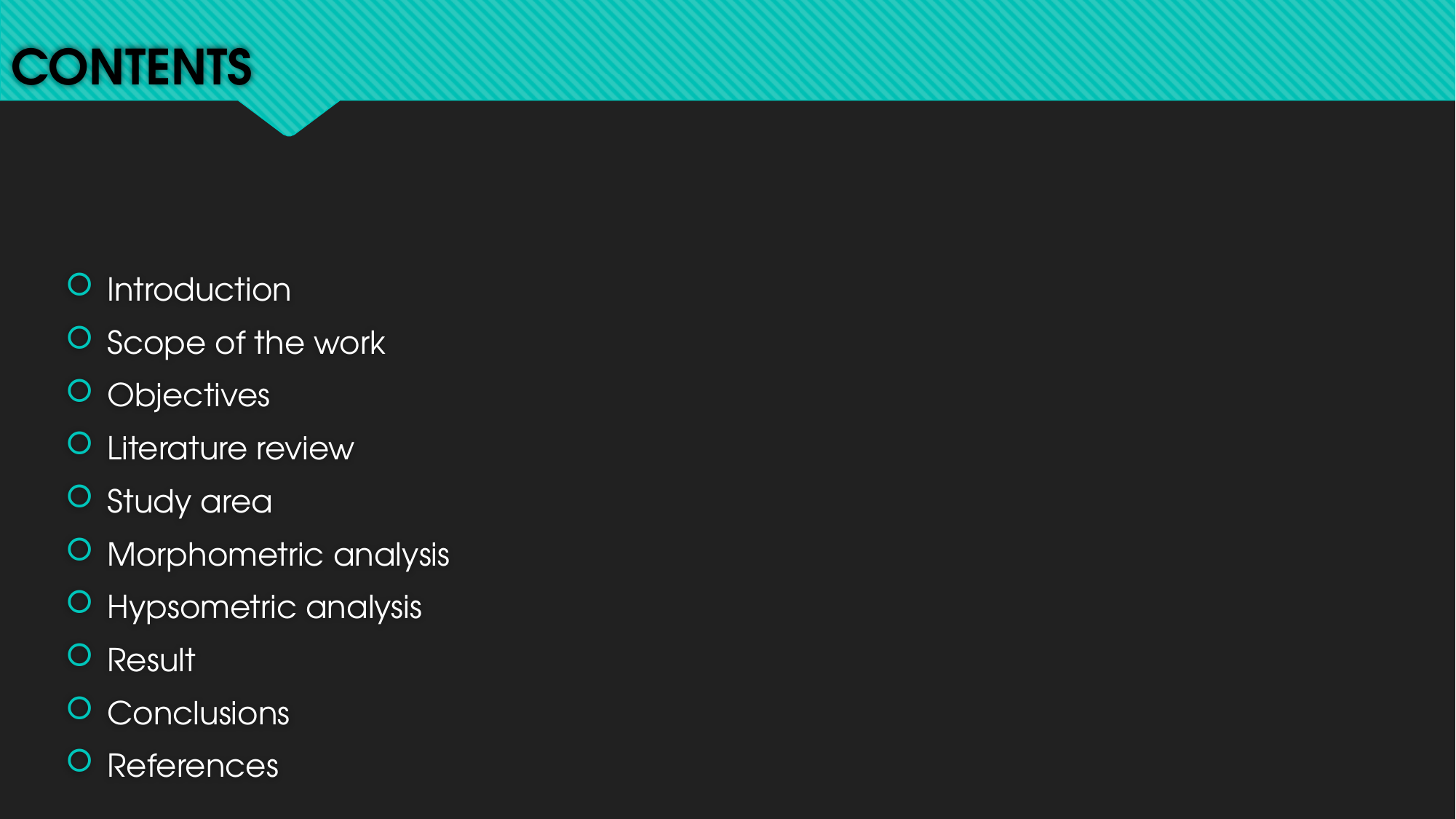

# CONTENTS
Introduction
Scope of the work
Objectives
Literature review
Study area
Morphometric analysis
Hypsometric analysis
Result
Conclusions
References